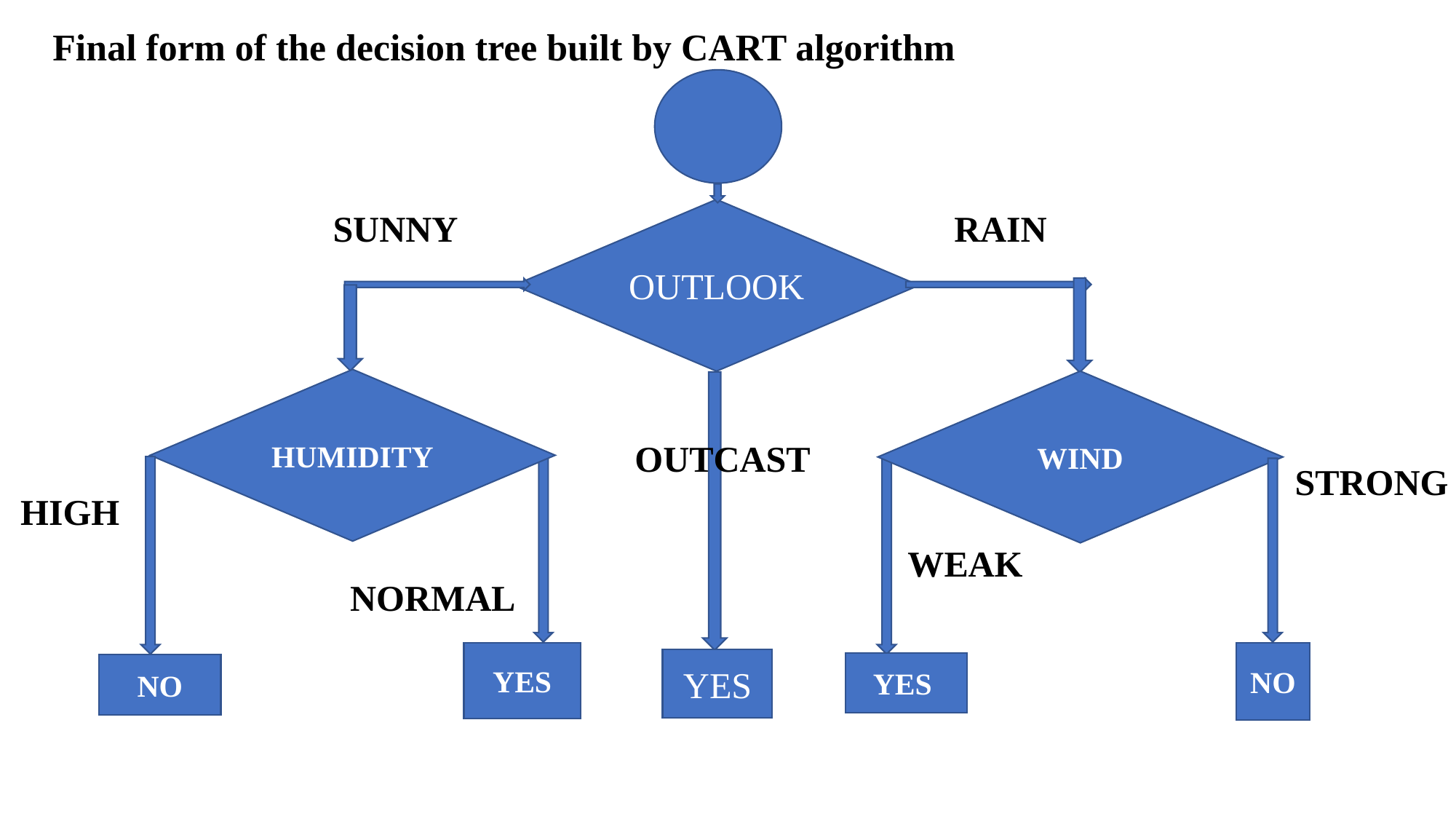

# Final form of the decision tree built by CART algorithm

OUTLOOK
RAIN
SUNNY

HUMIDITY
WIND

OUTCAST
STRONG

HIGH
WEAK
NORMAL
YES
NO
YES
YES
NO